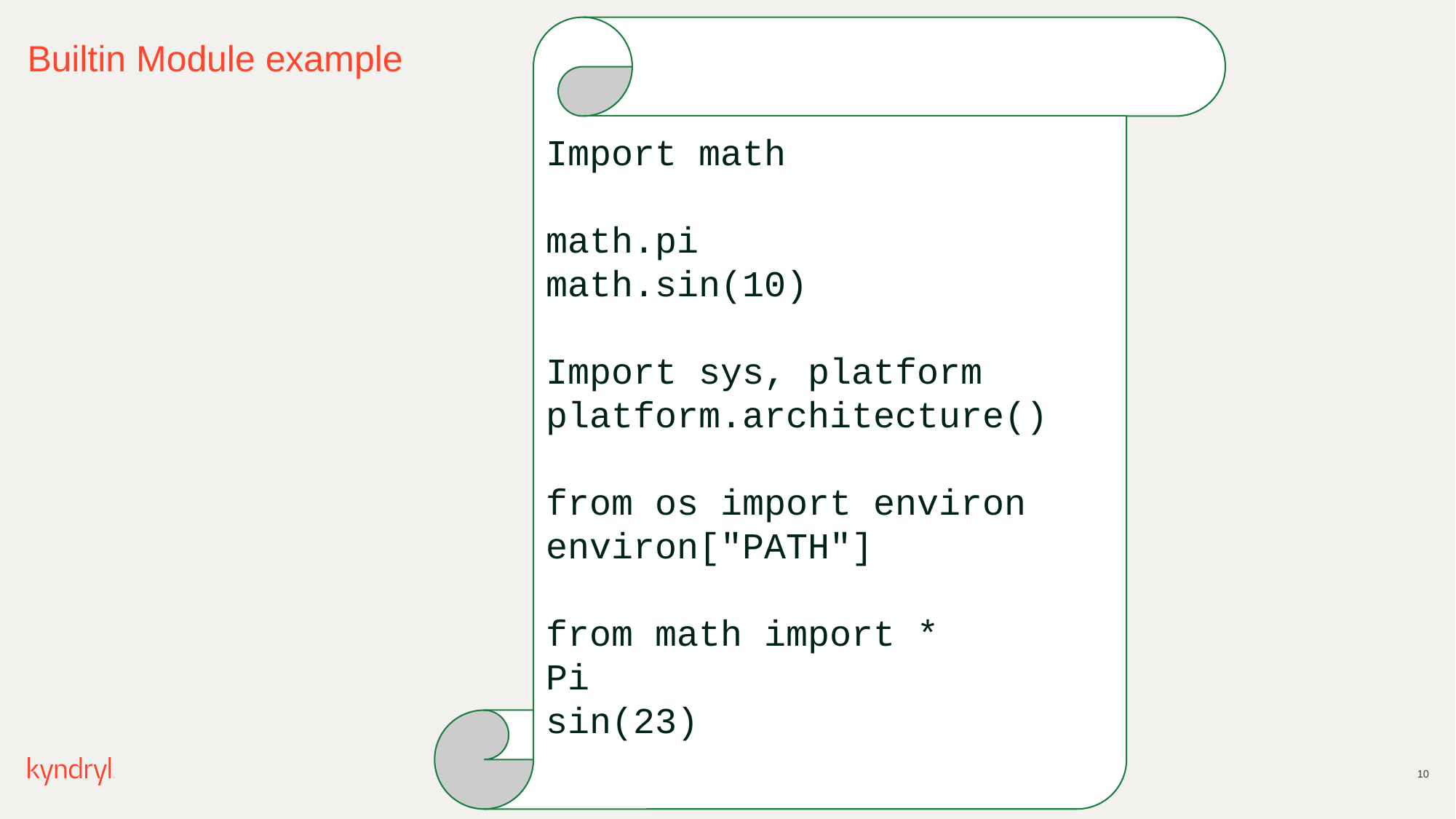

# Builtin Module example
Import math

math.pi
math.sin(10)

Import sys, platform
platform.architecture()

from os import environ
environ["PATH"]

from math import *
Pi
sin(23)
10